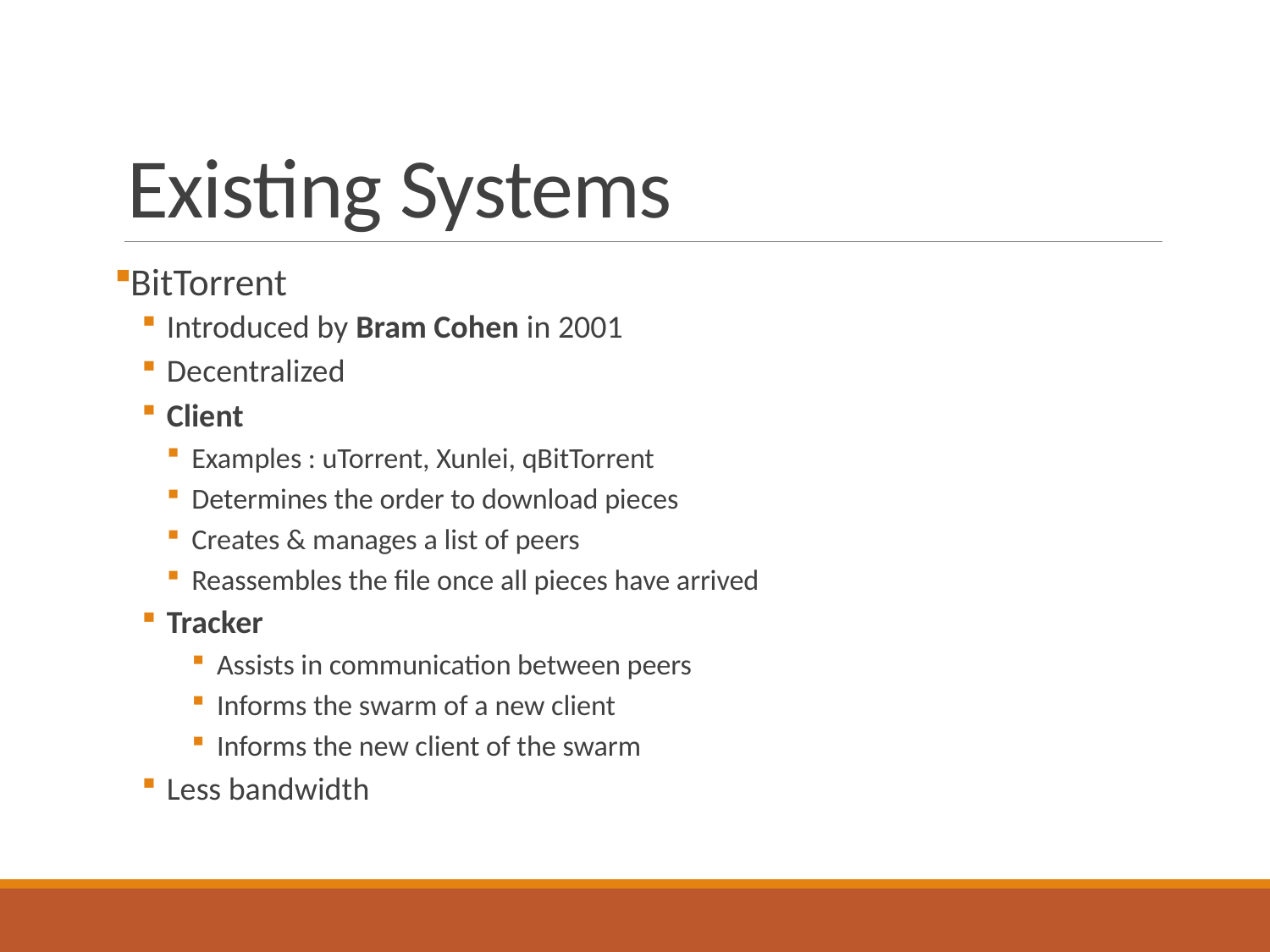

# Existing Systems
BitTorrent
Introduced by Bram Cohen in 2001
Decentralized
Client
Examples : uTorrent, Xunlei, qBitTorrent
Determines the order to download pieces
Creates & manages a list of peers
Reassembles the file once all pieces have arrived
Tracker
Assists in communication between peers
Informs the swarm of a new client
Informs the new client of the swarm
Less bandwidth